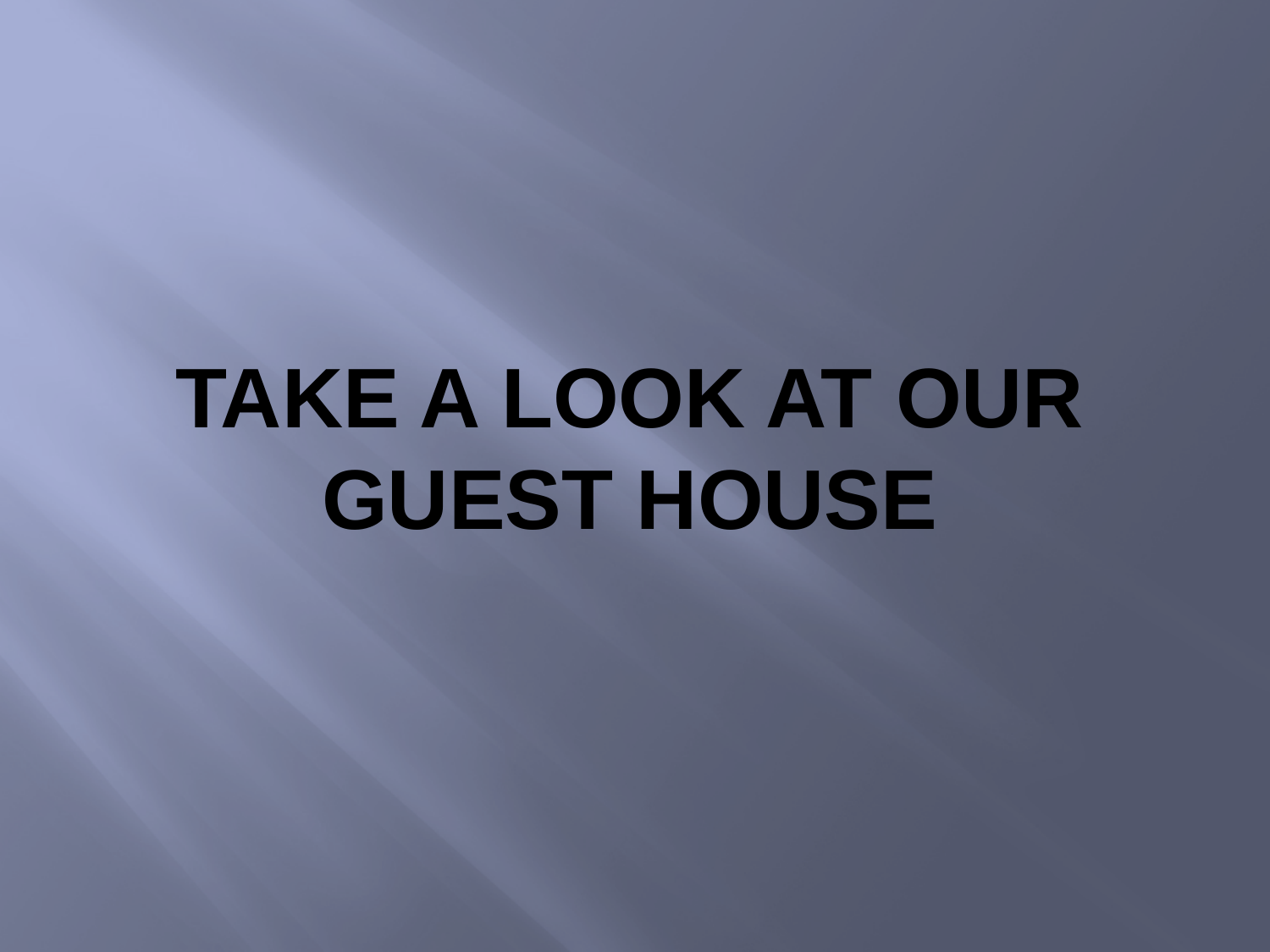

# Take a look at our Guest House